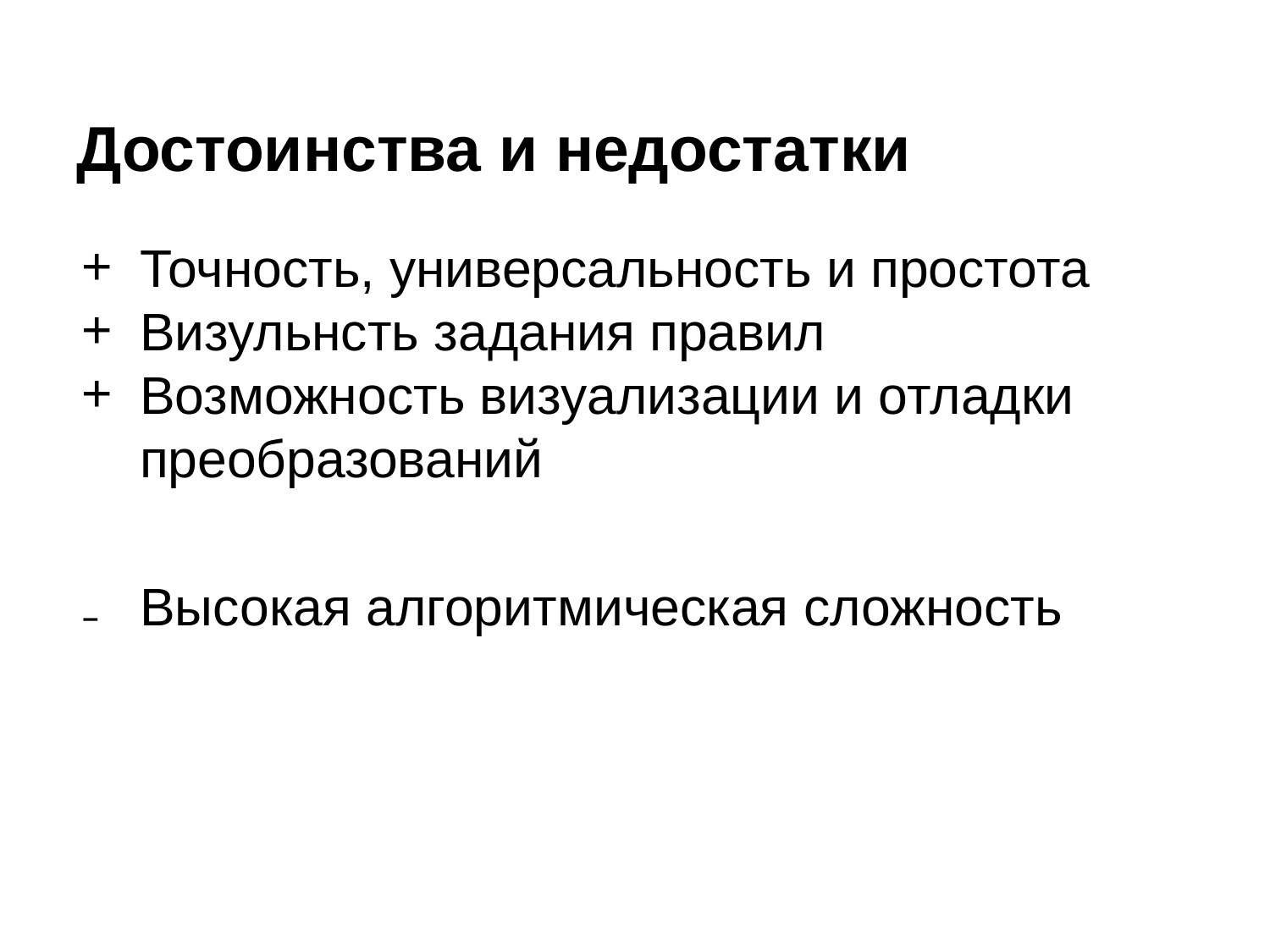

# Достоинства и недостатки
Точность, универсальность и простота
Визульнсть задания правил
Возможность визуализации и отладки преобразований

Высокая алгоритмическая сложность